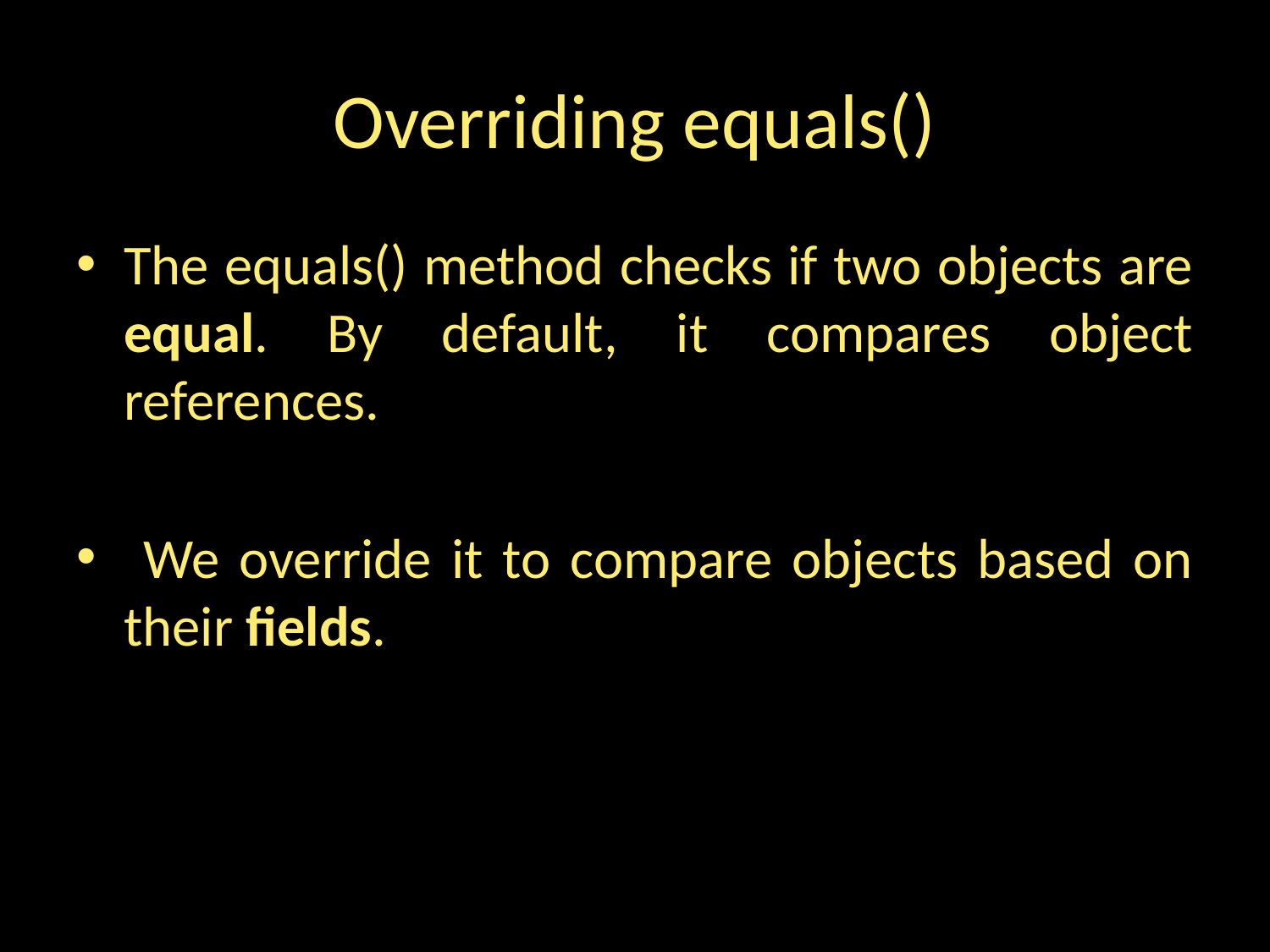

# Overriding equals()
The equals() method checks if two objects are equal. By default, it compares object references.

 We override it to compare objects based on their fields.